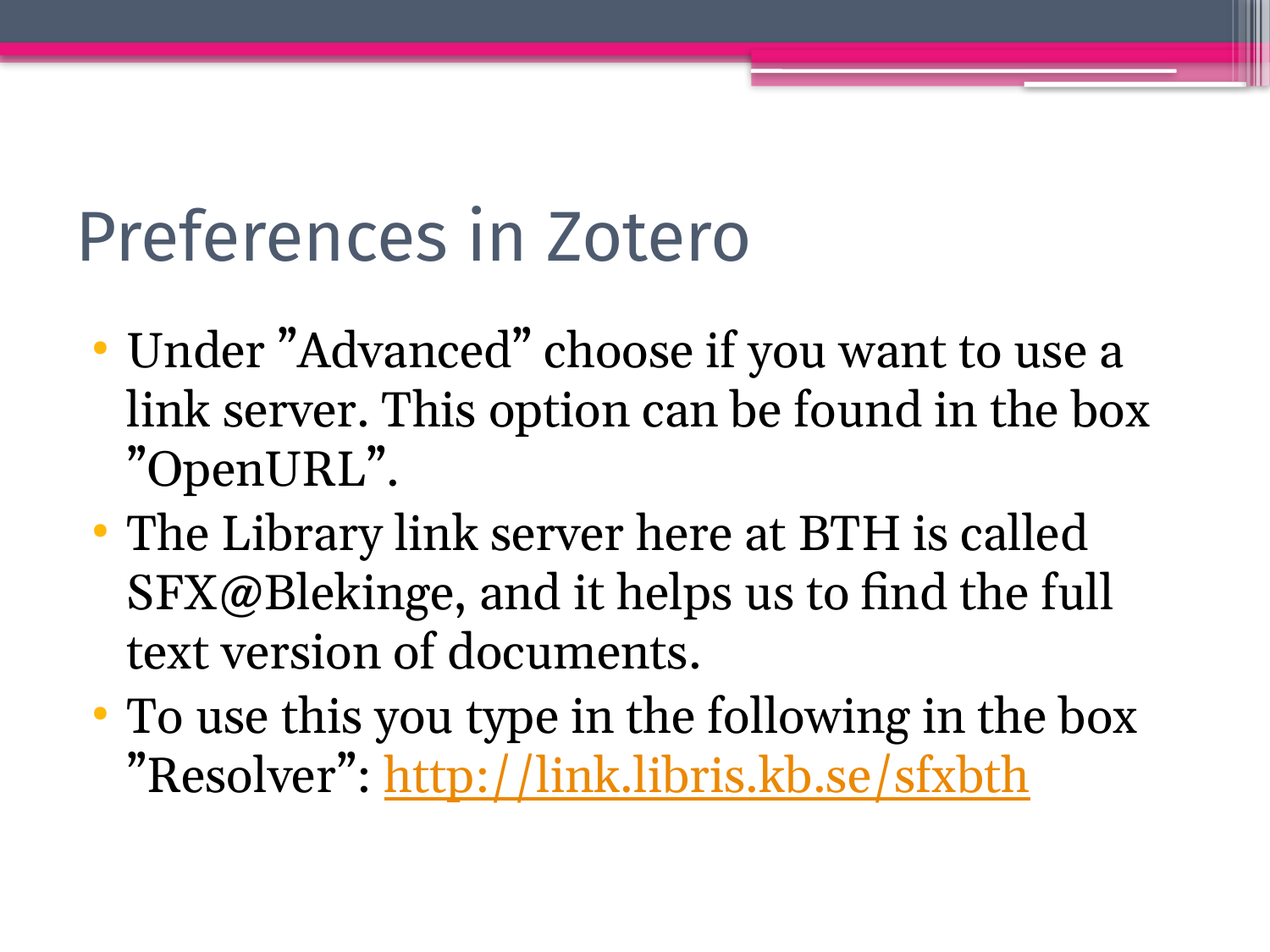

# Preferences in Zotero
Under ”Advanced” choose if you want to use a link server. This option can be found in the box ”OpenURL”.
The Library link server here at BTH is called SFX@Blekinge, and it helps us to find the full text version of documents.
To use this you type in the following in the box ”Resolver”: http://link.libris.kb.se/sfxbth